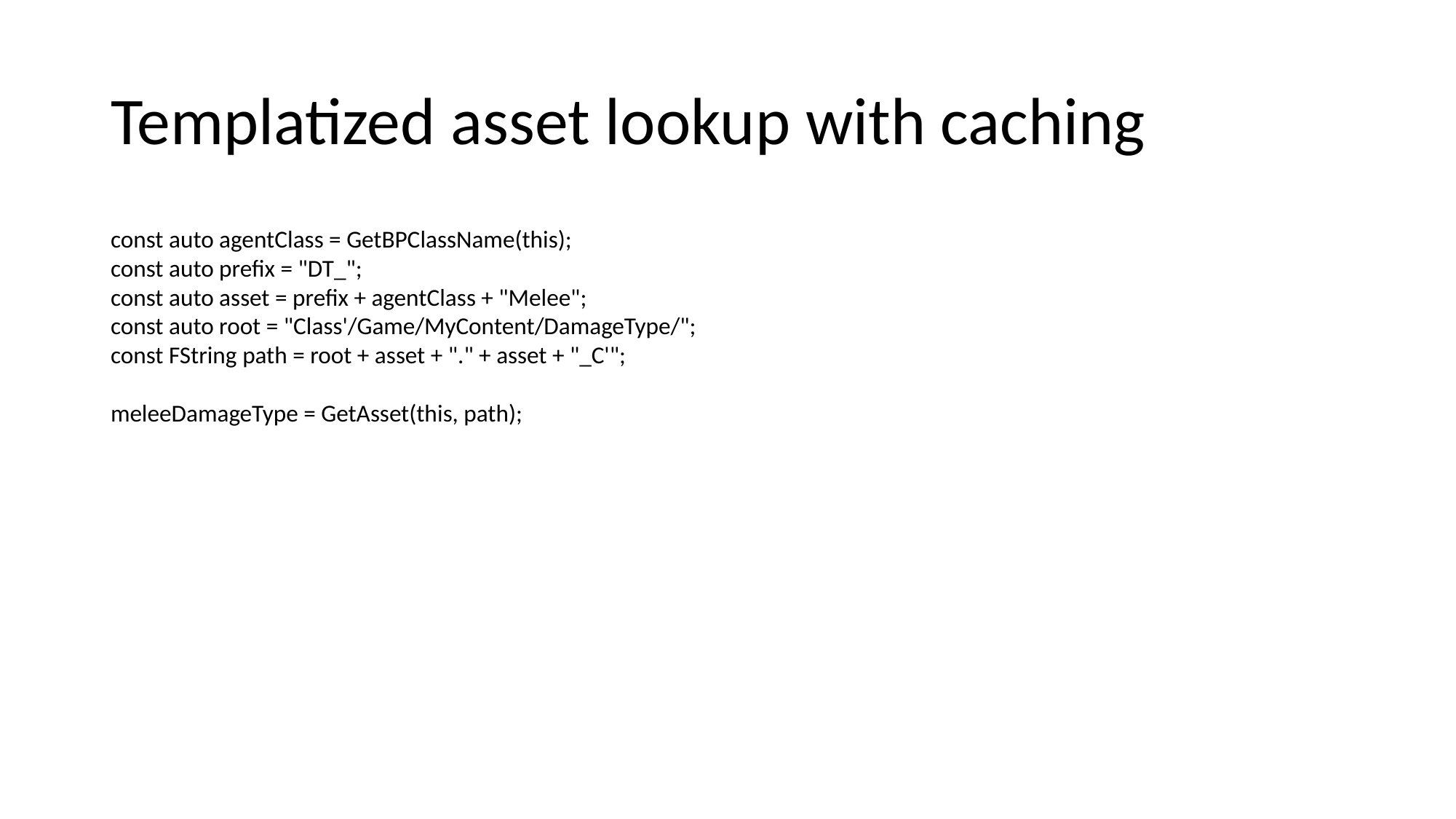

Templatized asset lookup with caching
const auto agentClass = GetBPClassName(this);
const auto prefix = "DT_";
const auto asset = prefix + agentClass + "Melee";
const auto root = "Class'/Game/MyContent/DamageType/";
const FString path = root + asset + "." + asset + "_C'";

meleeDamageType = GetAsset(this, path);